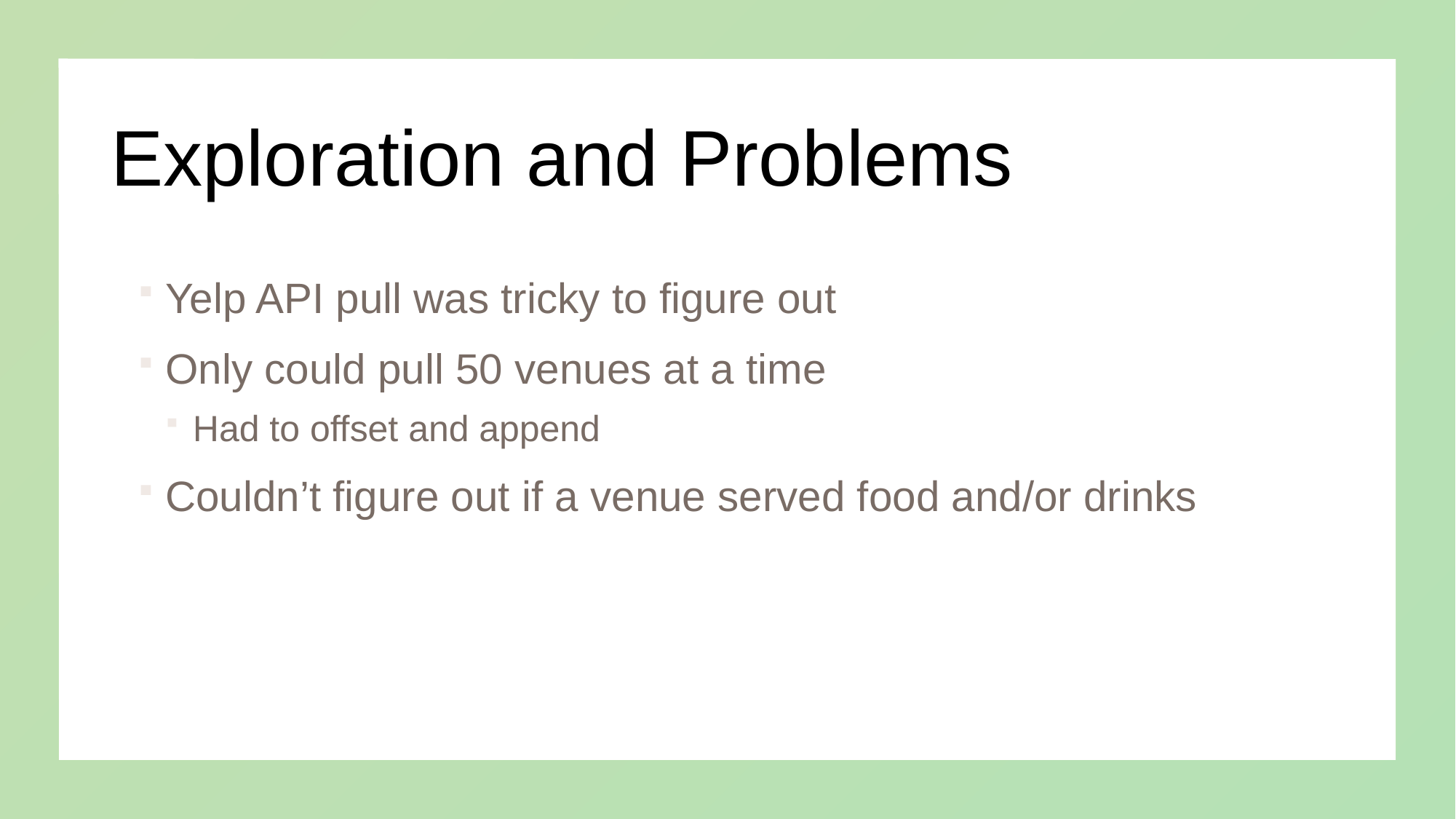

# Exploration and Problems
Yelp API pull was tricky to figure out
Only could pull 50 venues at a time
Had to offset and append
Couldn’t figure out if a venue served food and/or drinks